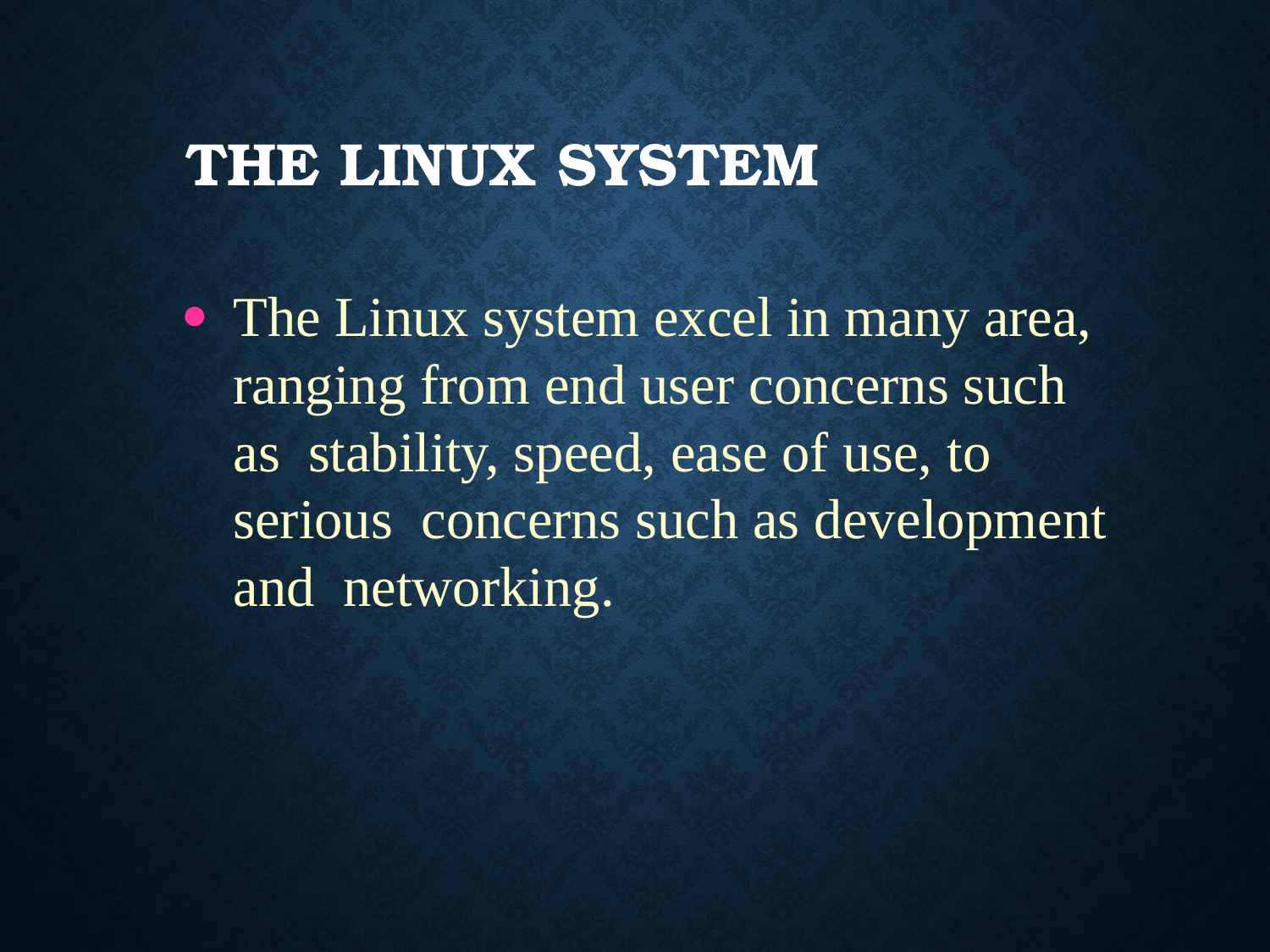

# The Linux System
The Linux system excel in many area,  ranging from end user concerns such as  stability, speed, ease of use, to serious  concerns such as development and  networking.